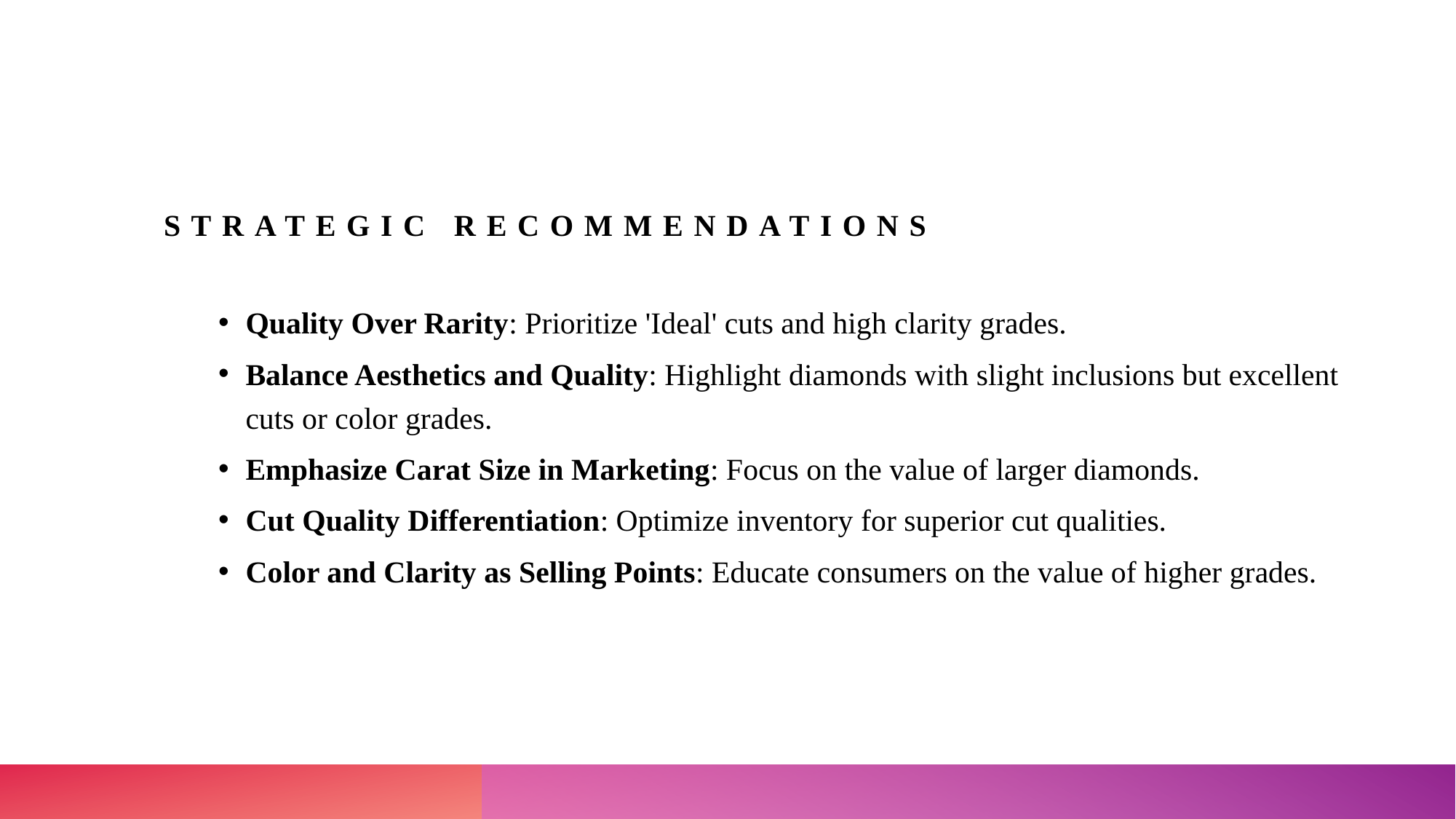

# Strategic Recommendations

Quality Over Rarity: Prioritize 'Ideal' cuts and high clarity grades.
Balance Aesthetics and Quality: Highlight diamonds with slight inclusions but excellent cuts or color grades.
Emphasize Carat Size in Marketing: Focus on the value of larger diamonds.
Cut Quality Differentiation: Optimize inventory for superior cut qualities.
Color and Clarity as Selling Points: Educate consumers on the value of higher grades.